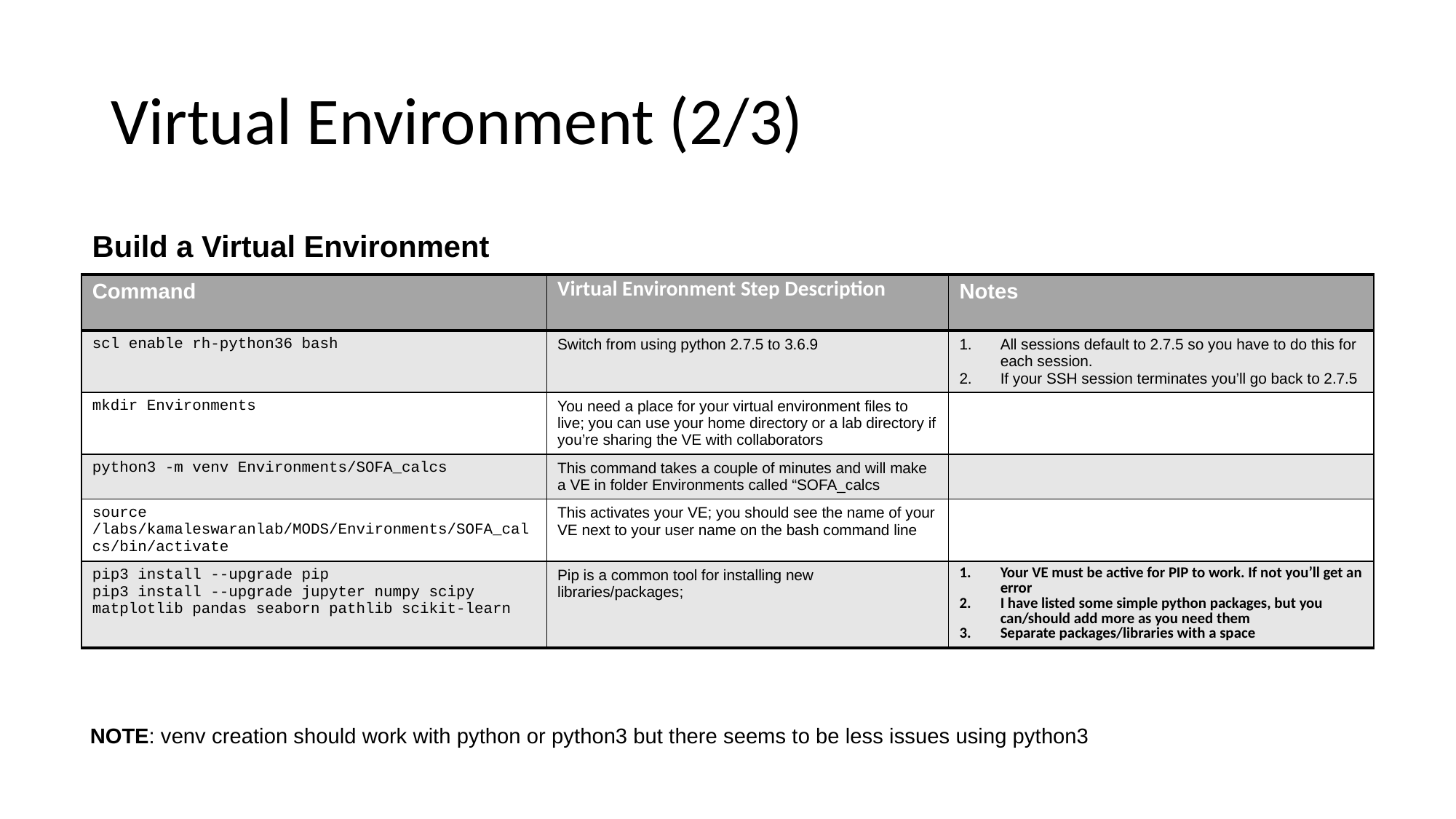

# Virtual Environment (2/3)
Build a Virtual Environment
| Command | Virtual Environment Step Description | Notes |
| --- | --- | --- |
| scl enable rh-python36 bash | Switch from using python 2.7.5 to 3.6.9 | All sessions default to 2.7.5 so you have to do this for each session. If your SSH session terminates you’ll go back to 2.7.5 |
| mkdir Environments | You need a place for your virtual environment files to live; you can use your home directory or a lab directory if you’re sharing the VE with collaborators |  |
| python3 -m venv Environments/SOFA\_calcs | This command takes a couple of minutes and will make a VE in folder Environments called “SOFA\_calcs |  |
| source /labs/kamaleswaranlab/MODS/Environments/SOFA\_calcs/bin/activate | This activates your VE; you should see the name of your VE next to your user name on the bash command line |  |
| pip3 install --upgrade pip pip3 install --upgrade jupyter numpy scipy matplotlib pandas seaborn pathlib scikit-learn | Pip is a common tool for installing new libraries/packages; | Your VE must be active for PIP to work. If not you’ll get an error I have listed some simple python packages, but you can/should add more as you need them Separate packages/libraries with a space |
NOTE: venv creation should work with python or python3 but there seems to be less issues using python3